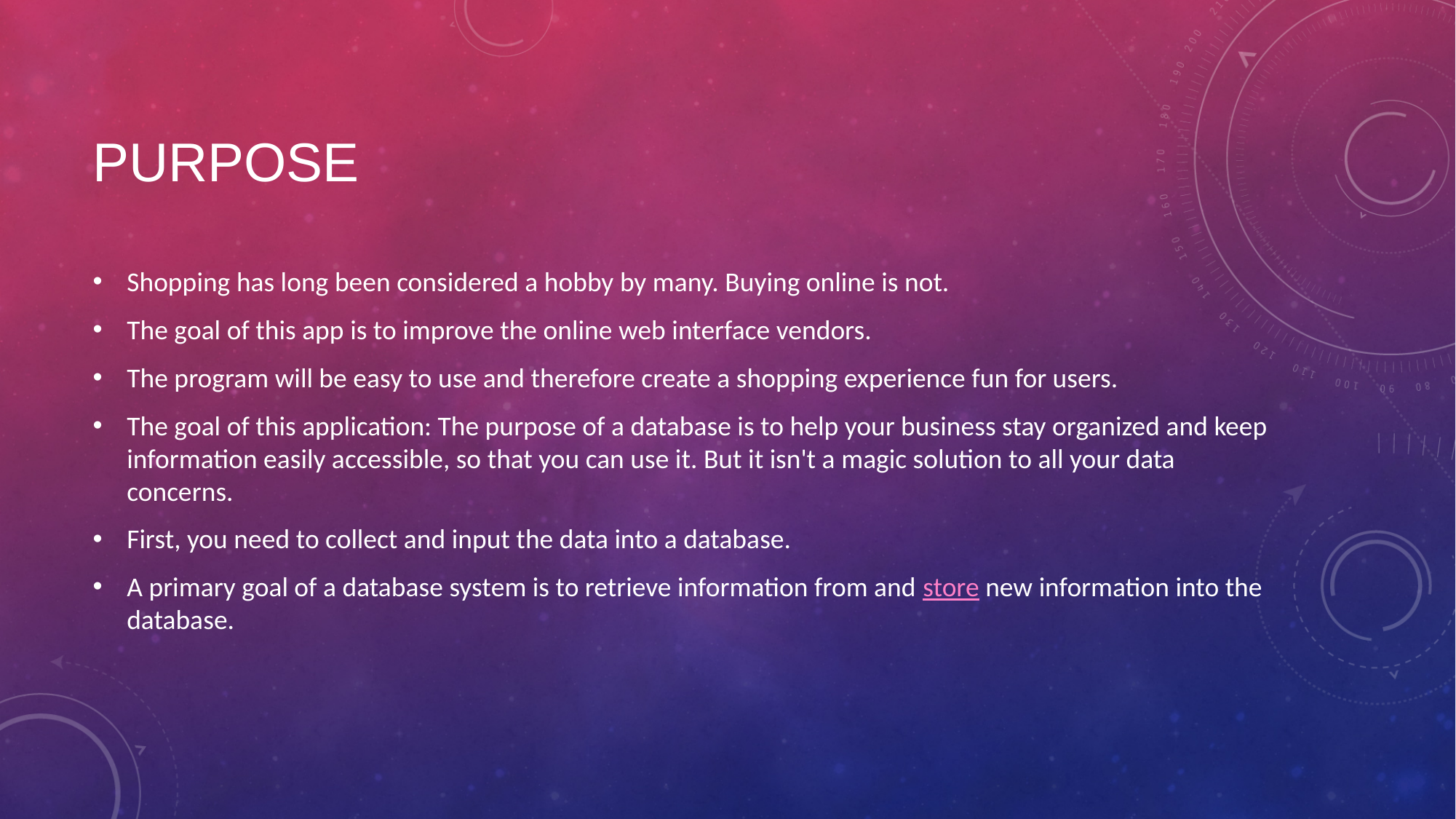

# PURPOSE
Shopping has long been considered a hobby by many. Buying online is not.
The goal of this app is to improve the online web interface vendors.
The program will be easy to use and therefore create a shopping experience fun for users.
The goal of this application: The purpose of a database is to help your business stay organized and keep information easily accessible, so that you can use it. But it isn't a magic solution to all your data concerns.
First, you need to collect and input the data into a database.
A primary goal of a database system is to retrieve information from and store new information into the database.